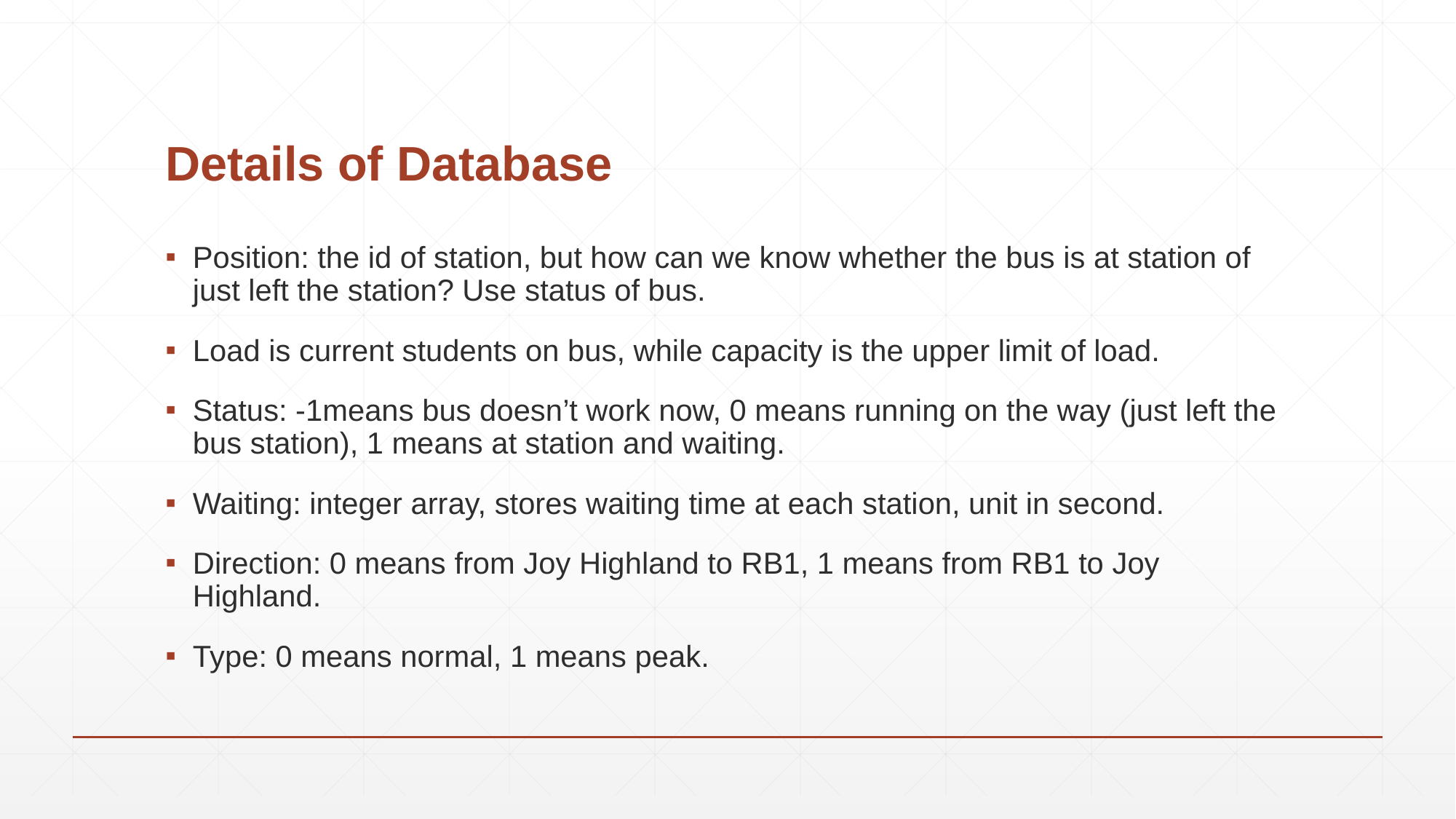

# Details of Database
Position: the id of station, but how can we know whether the bus is at station of just left the station? Use status of bus.
Load is current students on bus, while capacity is the upper limit of load.
Status: -1means bus doesn’t work now, 0 means running on the way (just left the bus station), 1 means at station and waiting.
Waiting: integer array, stores waiting time at each station, unit in second.
Direction: 0 means from Joy Highland to RB1, 1 means from RB1 to Joy Highland.
Type: 0 means normal, 1 means peak.